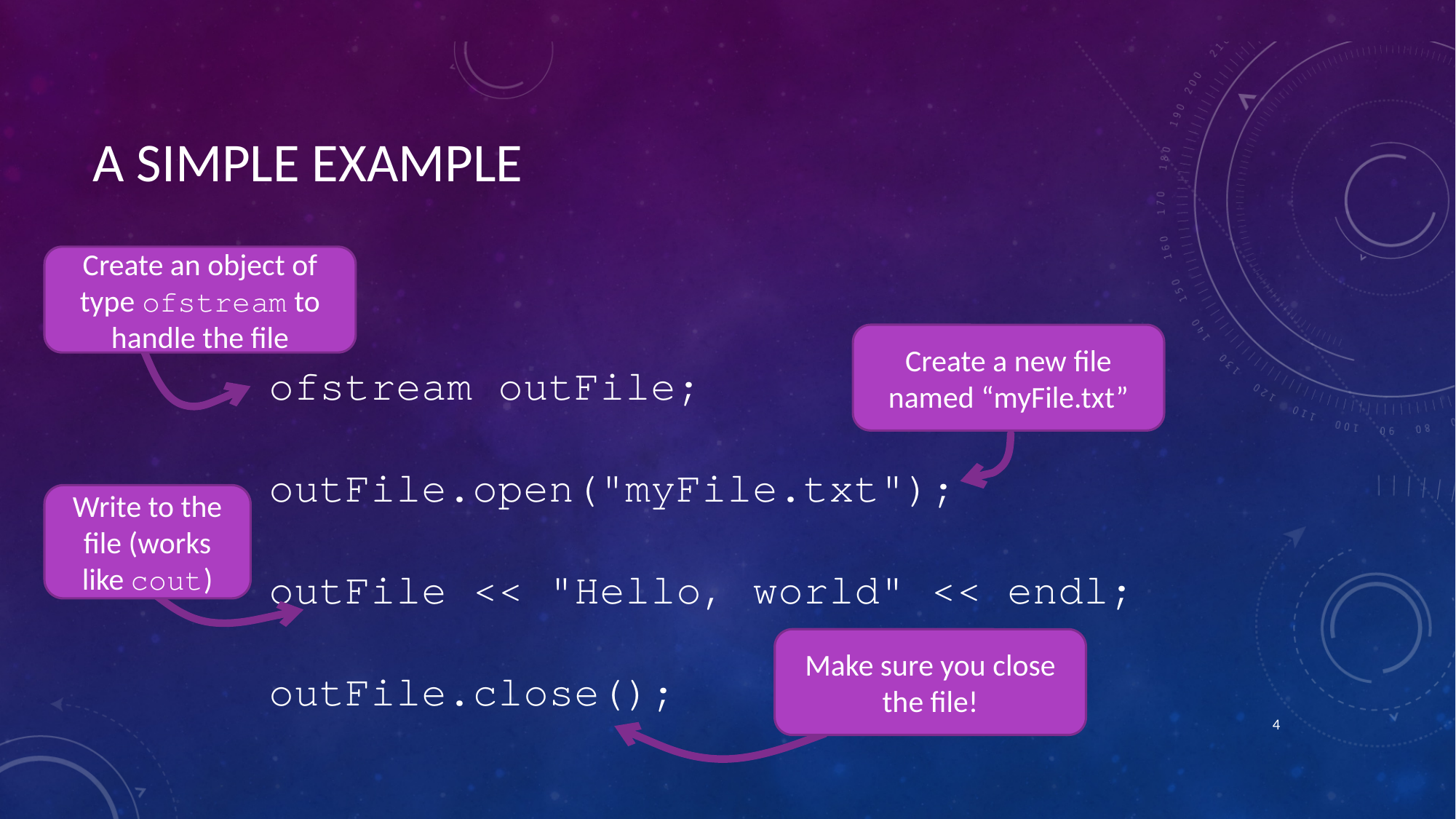

# A simple Example
Create an object of type ofstream to handle the file
Create a new file named “myFile.txt”

ofstream outFile;

outFile.open("myFile.txt");

outFile << "Hello, world" << endl;

outFile.close();

Write to the file (works like cout)

Make sure you close the file!
4